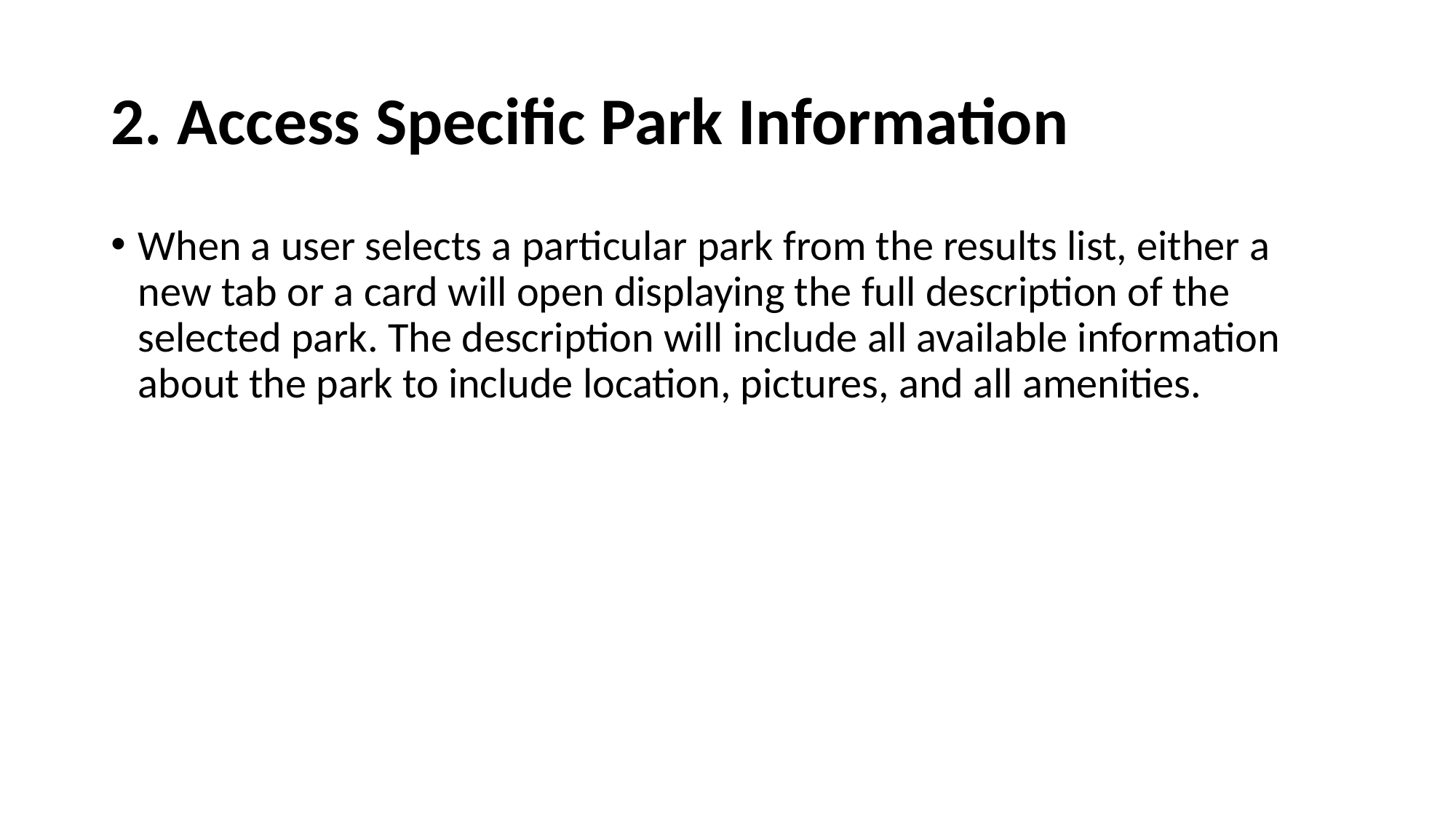

# 2. Access Specific Park Information
When a user selects a particular park from the results list, either a new tab or a card will open displaying the full description of the selected park. The description will include all available information about the park to include location, pictures, and all amenities.